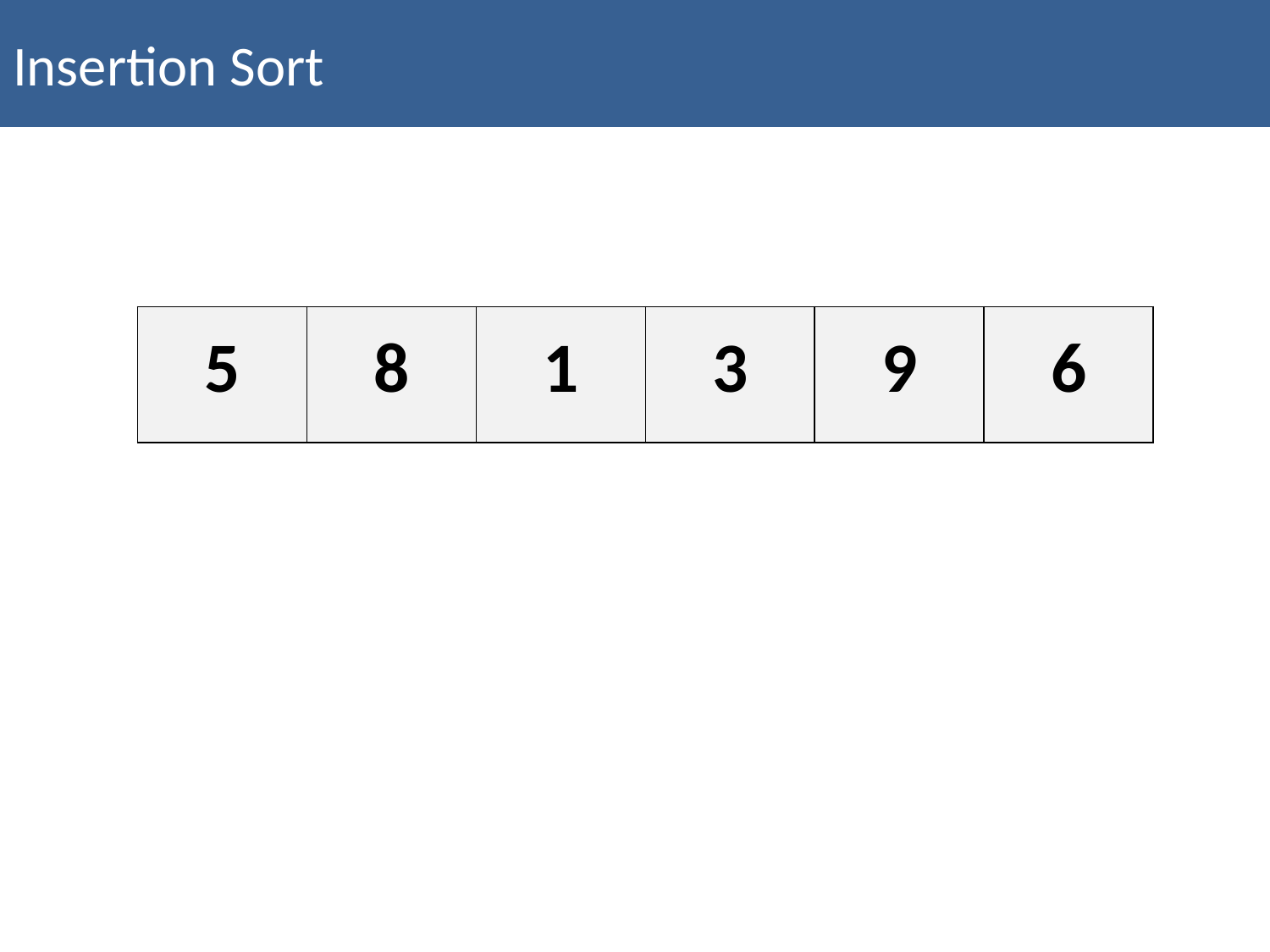

Insertion Sort
| 5 | 8 | 1 | 3 | 9 | 6 |
| --- | --- | --- | --- | --- | --- |